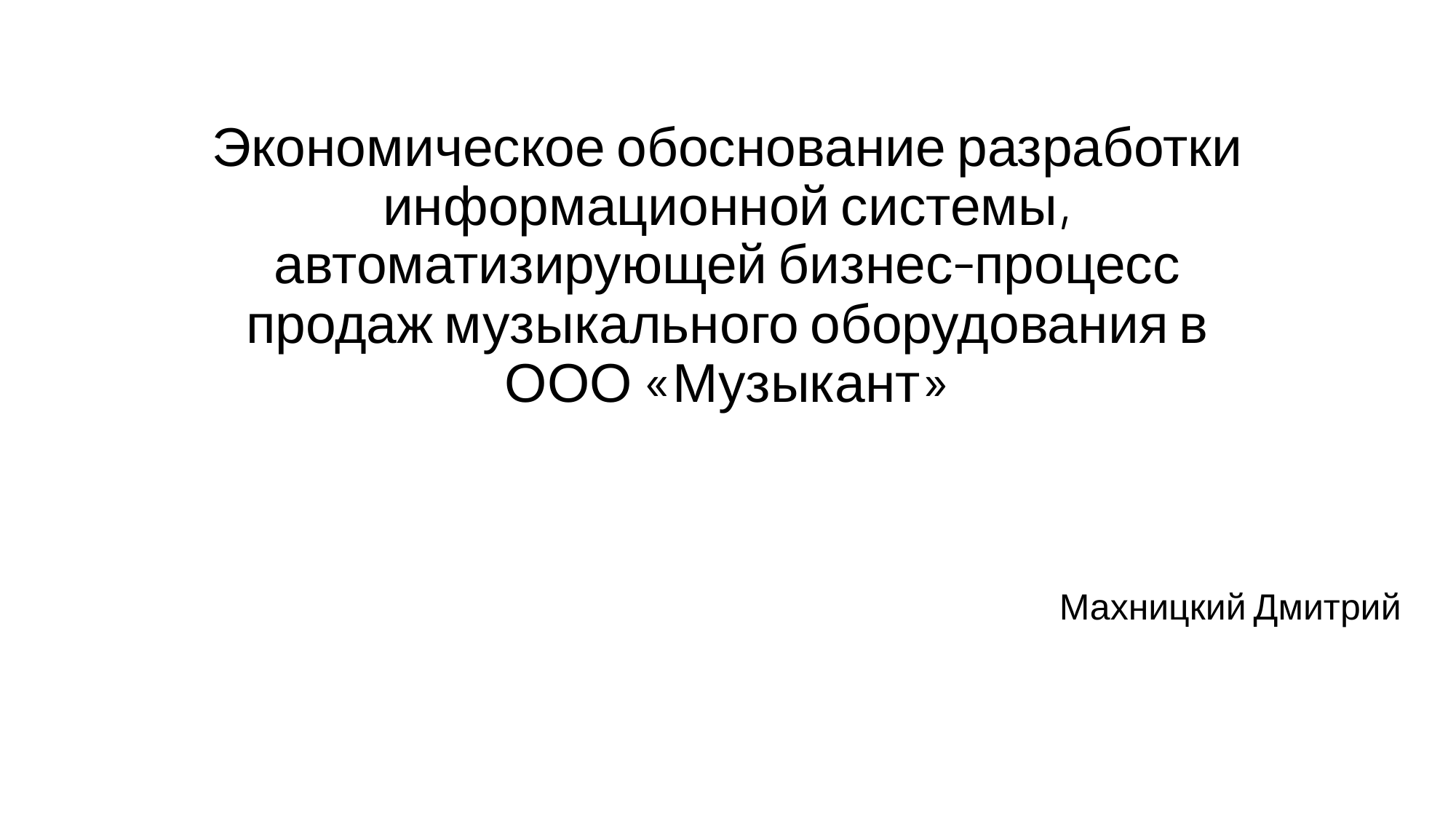

# Экономическое обоснование разработки информационной системы, автоматизирующей бизнес-процесс продаж музыкального оборудования в ООО «Музыкант»
Махницкий Дмитрий